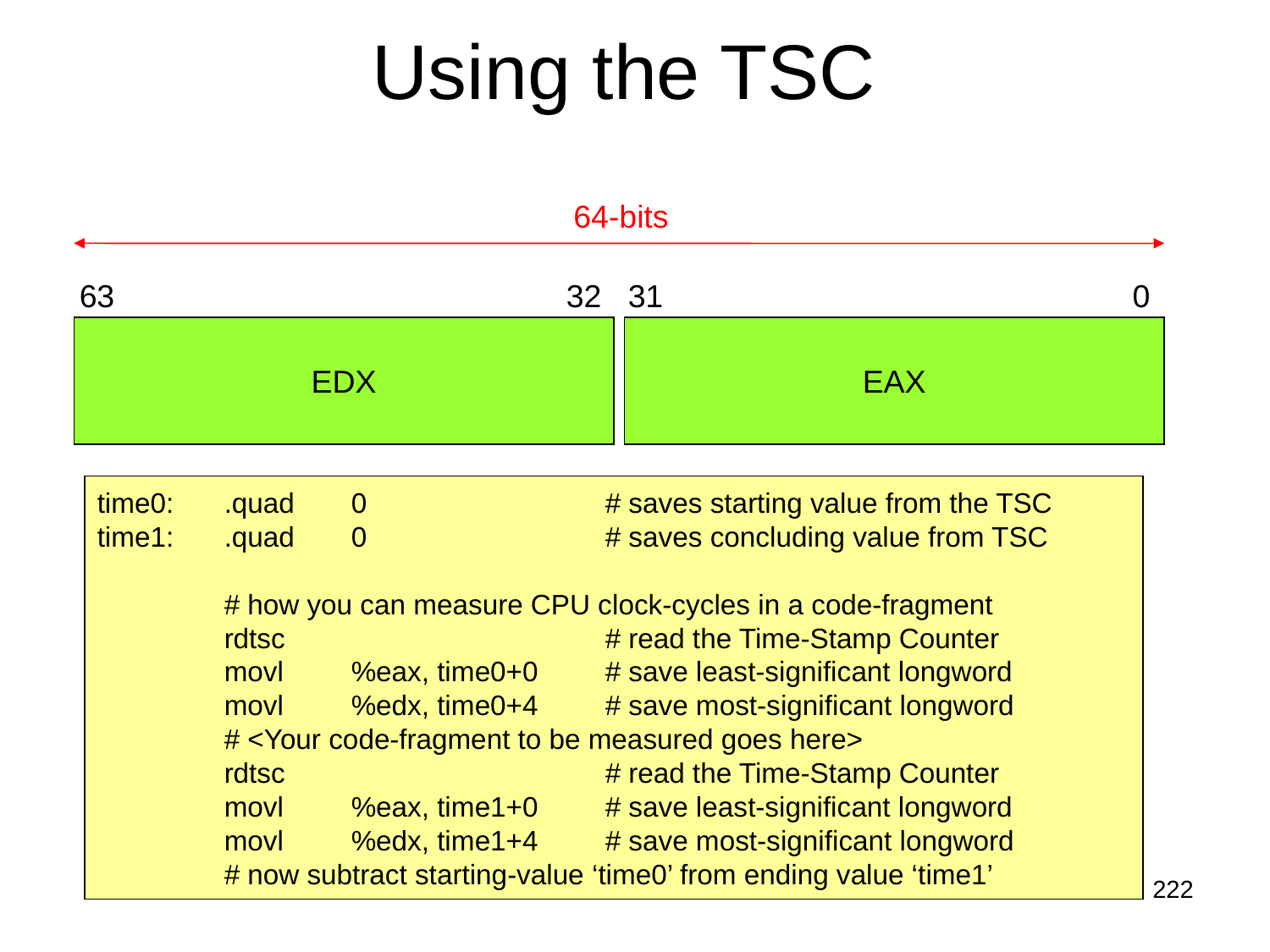

# Using the TSC
64-bits

 63                                                   32   31                                                     0
EDX
EAX
time0:	.quad	0		# saves starting value from the TSC
time1:	.quad	0		# saves concluding value from TSC

	# how you can measure CPU clock-cycles in a code-fragment
	rdtsc			# read the Time-Stamp Counter
	movl	%eax, time0+0	# save least-significant longword
	movl	%edx, time0+4	# save most-significant longword
	# <Your code-fragment to be measured goes here>
	rdtsc			# read the Time-Stamp Counter
	movl	%eax, time1+0	# save least-significant longword
	movl	%edx, time1+4	# save most-significant longword
	# now subtract starting-value ‘time0’ from ending value ‘time1’
222